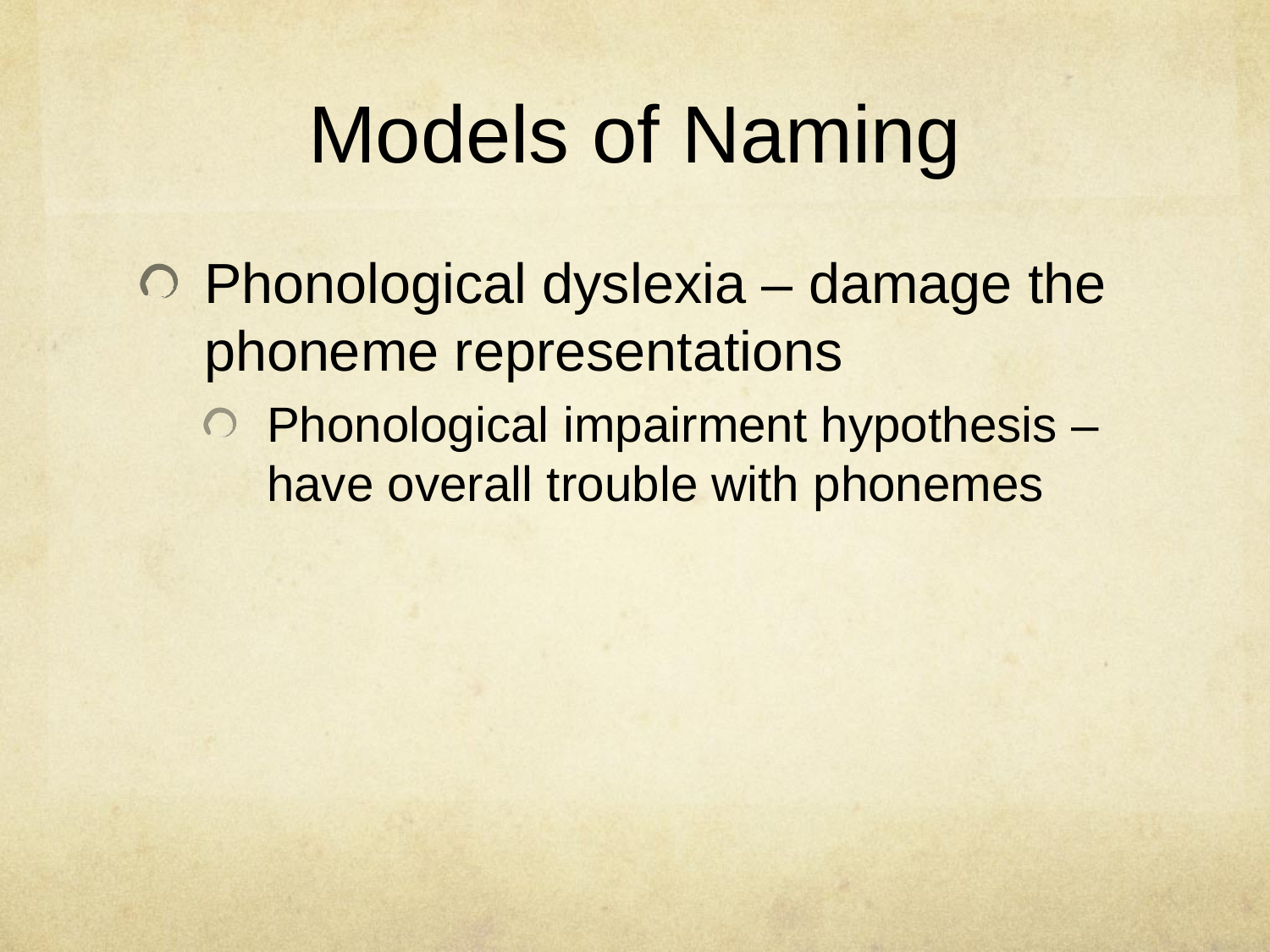

# Models of Naming
Phonological dyslexia – damage the phoneme representations
Phonological impairment hypothesis – have overall trouble with phonemes